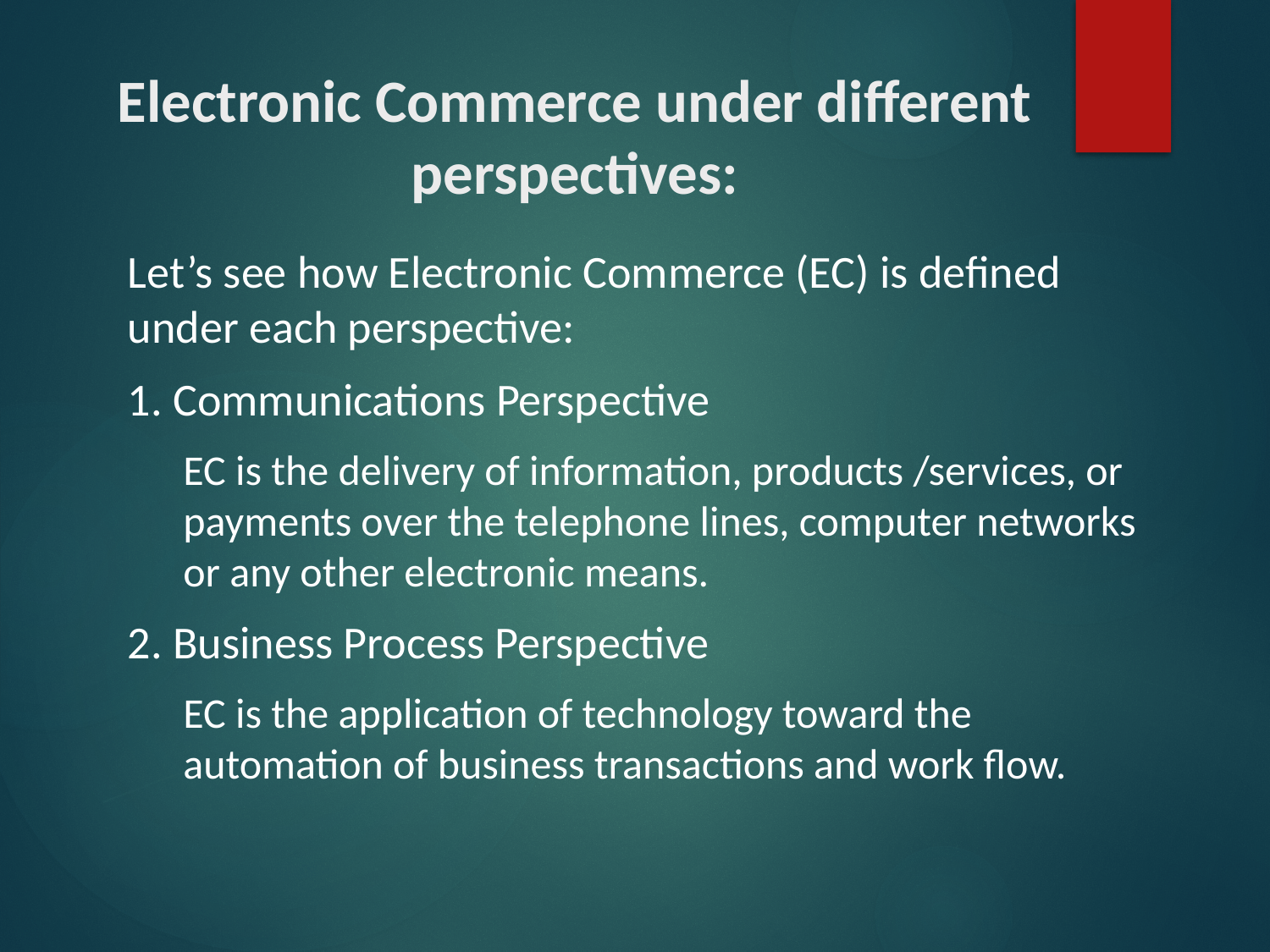

# Electronic Commerce under different perspectives:
Let’s see how Electronic Commerce (EC) is defined under each perspective:
1. Communications Perspective
EC is the delivery of information, products /services, or payments over the telephone lines, computer networks or any other electronic means.
2. Business Process Perspective
EC is the application of technology toward the automation of business transactions and work flow.